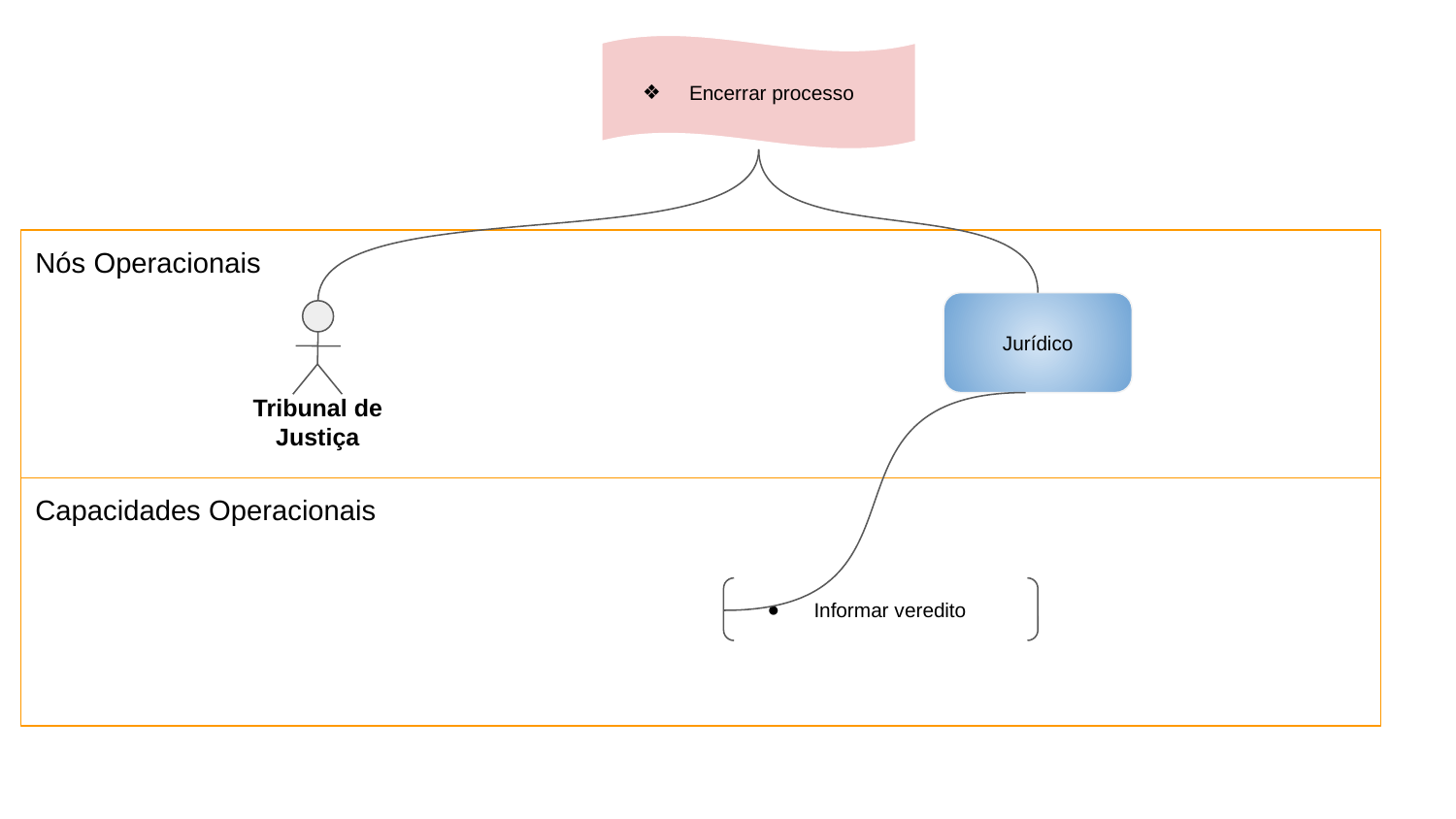

Encerrar processo
Nós Operacionais
Jurídico

Tribunal de Justiça
Capacidades Operacionais

Informar veredito